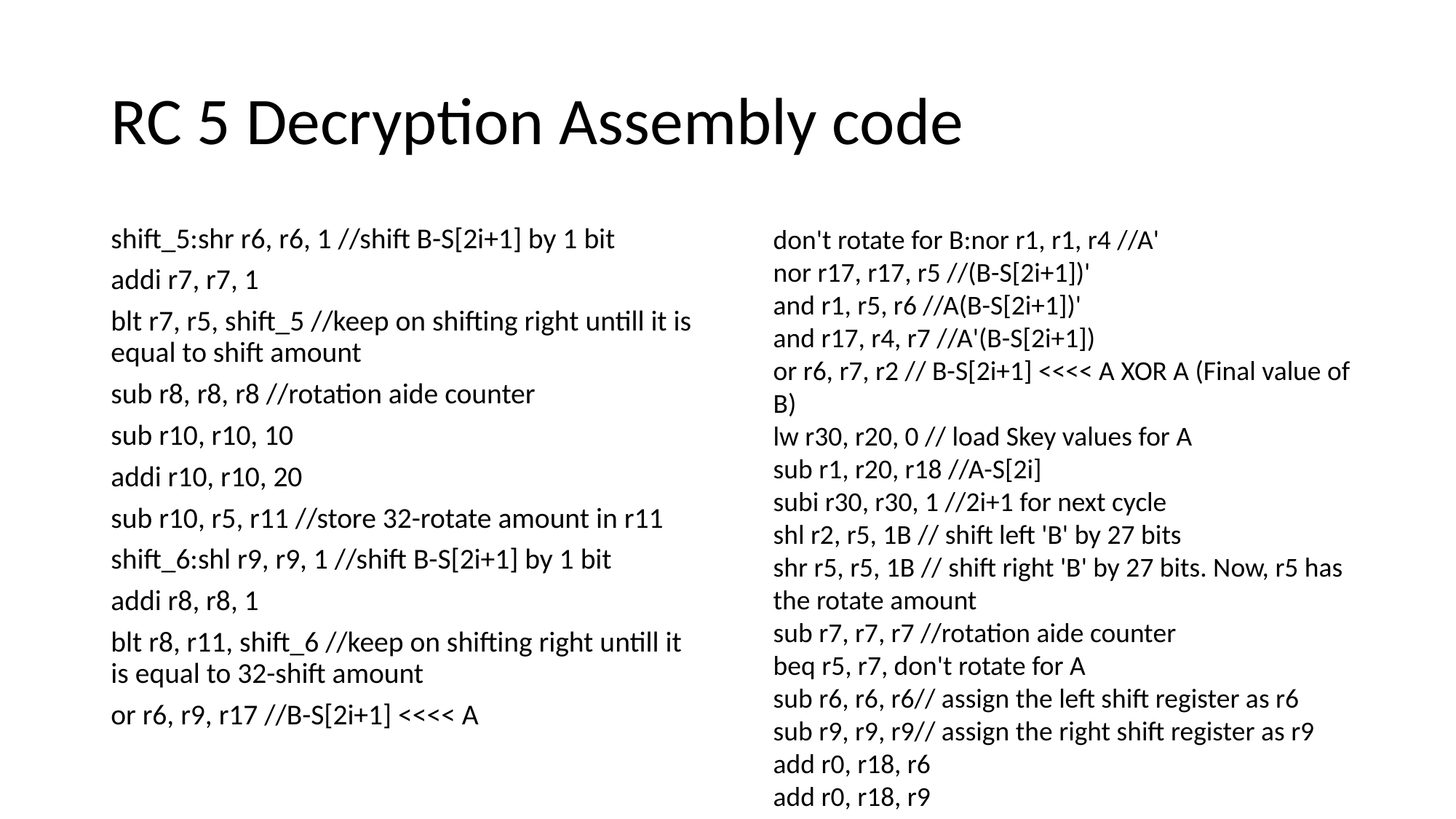

# RC 5 Decryption Assembly code
don't rotate for B:nor r1, r1, r4 //A'
nor r17, r17, r5 //(B-S[2i+1])'
and r1, r5, r6 //A(B-S[2i+1])'
and r17, r4, r7 //A'(B-S[2i+1])
or r6, r7, r2 // B-S[2i+1] <<<< A XOR A (Final value of B)
lw r30, r20, 0 // load Skey values for A
sub r1, r20, r18 //A-S[2i]
subi r30, r30, 1 //2i+1 for next cycle
shl r2, r5, 1B // shift left 'B' by 27 bits
shr r5, r5, 1B // shift right 'B' by 27 bits. Now, r5 has the rotate amount
sub r7, r7, r7 //rotation aide counter
beq r5, r7, don't rotate for A
sub r6, r6, r6// assign the left shift register as r6
sub r9, r9, r9// assign the right shift register as r9
add r0, r18, r6
add r0, r18, r9

shift_5:shr r6, r6, 1 //shift B-S[2i+1] by 1 bit
addi r7, r7, 1
blt r7, r5, shift_5 //keep on shifting right untill it is equal to shift amount
sub r8, r8, r8 //rotation aide counter
sub r10, r10, 10
addi r10, r10, 20
sub r10, r5, r11 //store 32-rotate amount in r11
shift_6:shl r9, r9, 1 //shift B-S[2i+1] by 1 bit
addi r8, r8, 1
blt r8, r11, shift_6 //keep on shifting right untill it is equal to 32-shift amount
or r6, r9, r17 //B-S[2i+1] <<<< A